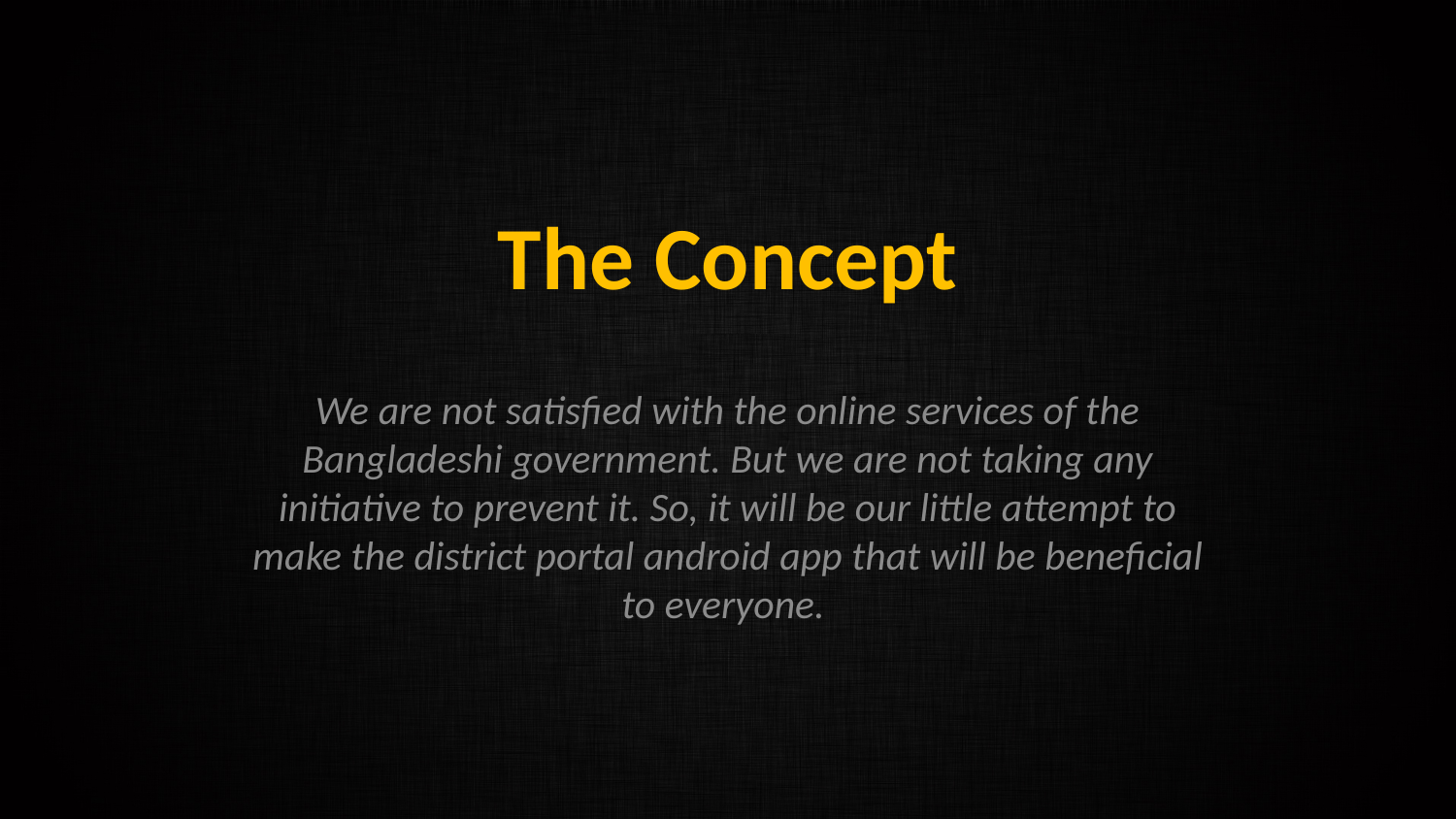

# The Concept
We are not satisfied with the online services of the Bangladeshi government. But we are not taking any initiative to prevent it. So, it will be our little attempt to make the district portal android app that will be beneficial to everyone.